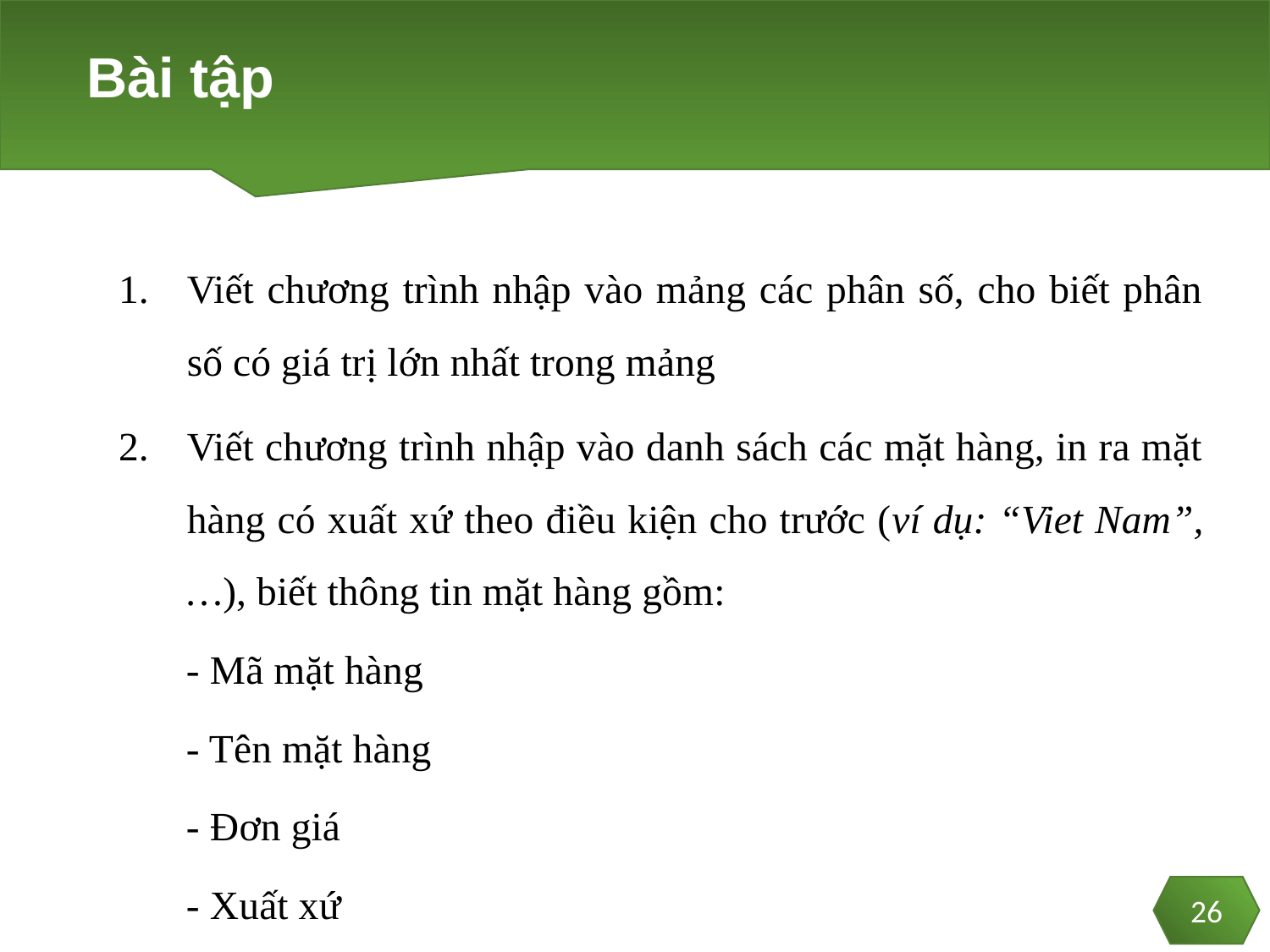

# Bài tập
Viết chương trình nhập vào mảng các phân số, cho biết phân số có giá trị lớn nhất trong mảng
Viết chương trình nhập vào danh sách các mặt hàng, in ra mặt hàng có xuất xứ theo điều kiện cho trước (ví dụ: “Viet Nam”, …), biết thông tin mặt hàng gồm:
  - Mã mặt hàng
  - Tên mặt hàng
  - Đơn giá
  - Xuất xứ